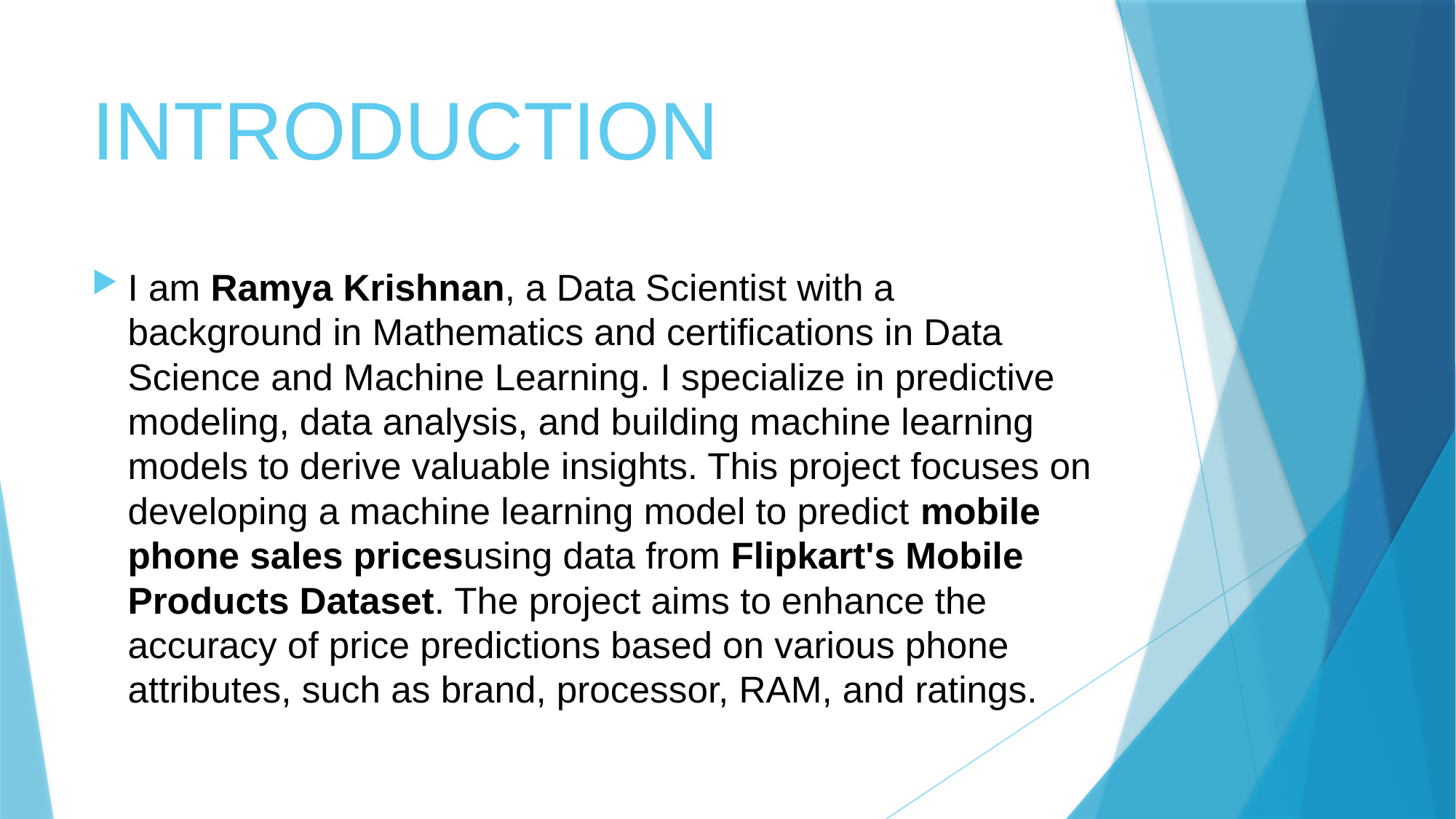

# INTRODUCTION
I am Ramya Krishnan, a Data Scientist with a background in Mathematics and certifications in Data Science and Machine Learning. I specialize in predictive modeling, data analysis, and building machine learning models to derive valuable insights. This project focuses on developing a machine learning model to predict mobile phone sales pricesusing data from Flipkart's Mobile Products Dataset. The project aims to enhance the accuracy of price predictions based on various phone attributes, such as brand, processor, RAM, and ratings.